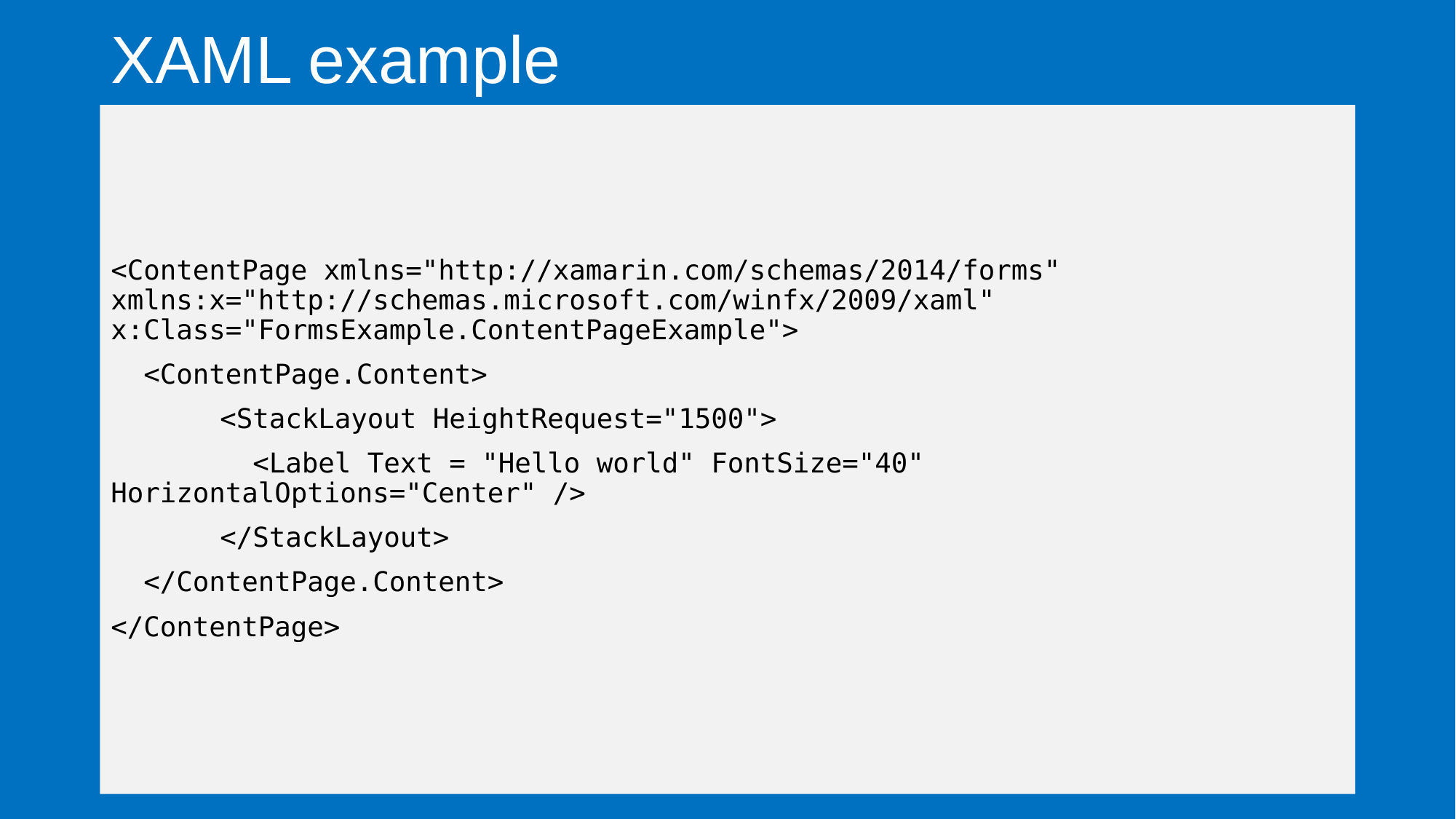

# XAML example
<ContentPage xmlns="http://xamarin.com/schemas/2014/forms" xmlns:x="http://schemas.microsoft.com/winfx/2009/xaml" x:Class="FormsExample.ContentPageExample">
  <ContentPage.Content>
	<StackLayout HeightRequest="1500">
	  <Label Text = "Hello world" FontSize="40" HorizontalOptions="Center" />
	</StackLayout>
  </ContentPage.Content>
</ContentPage>